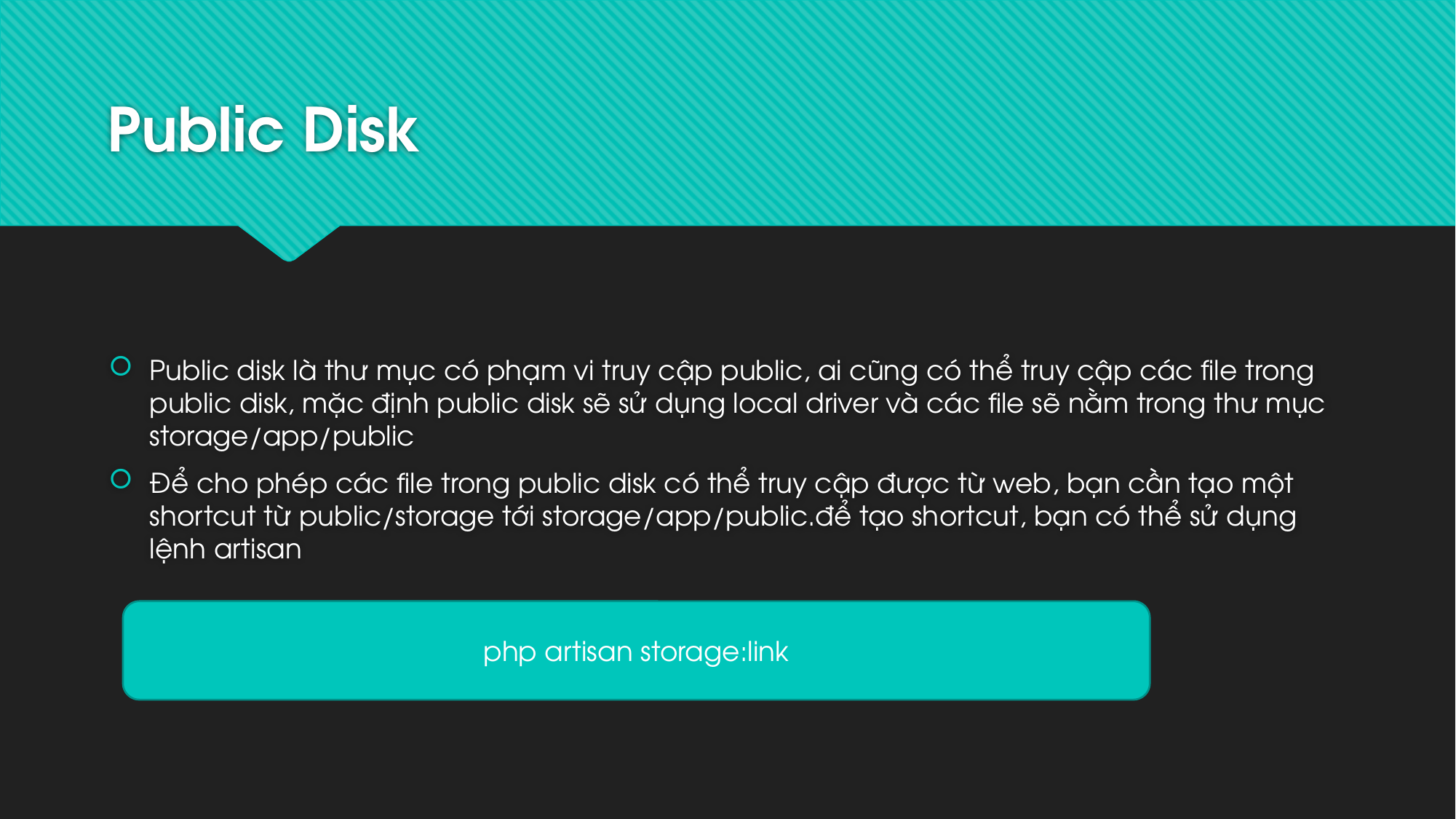

# Public Disk
Public disk là thư mục có phạm vi truy cập public, ai cũng có thể truy cập các file trong public disk, mặc định public disk sẽ sử dụng local driver và các file sẽ nằm trong thư mục storage/app/public
Để cho phép các file trong public disk có thể truy cập được từ web, bạn cần tạo một shortcut từ public/storage tới storage/app/public.để tạo shortcut, bạn có thể sử dụng lệnh artisan

php artisan storage:link